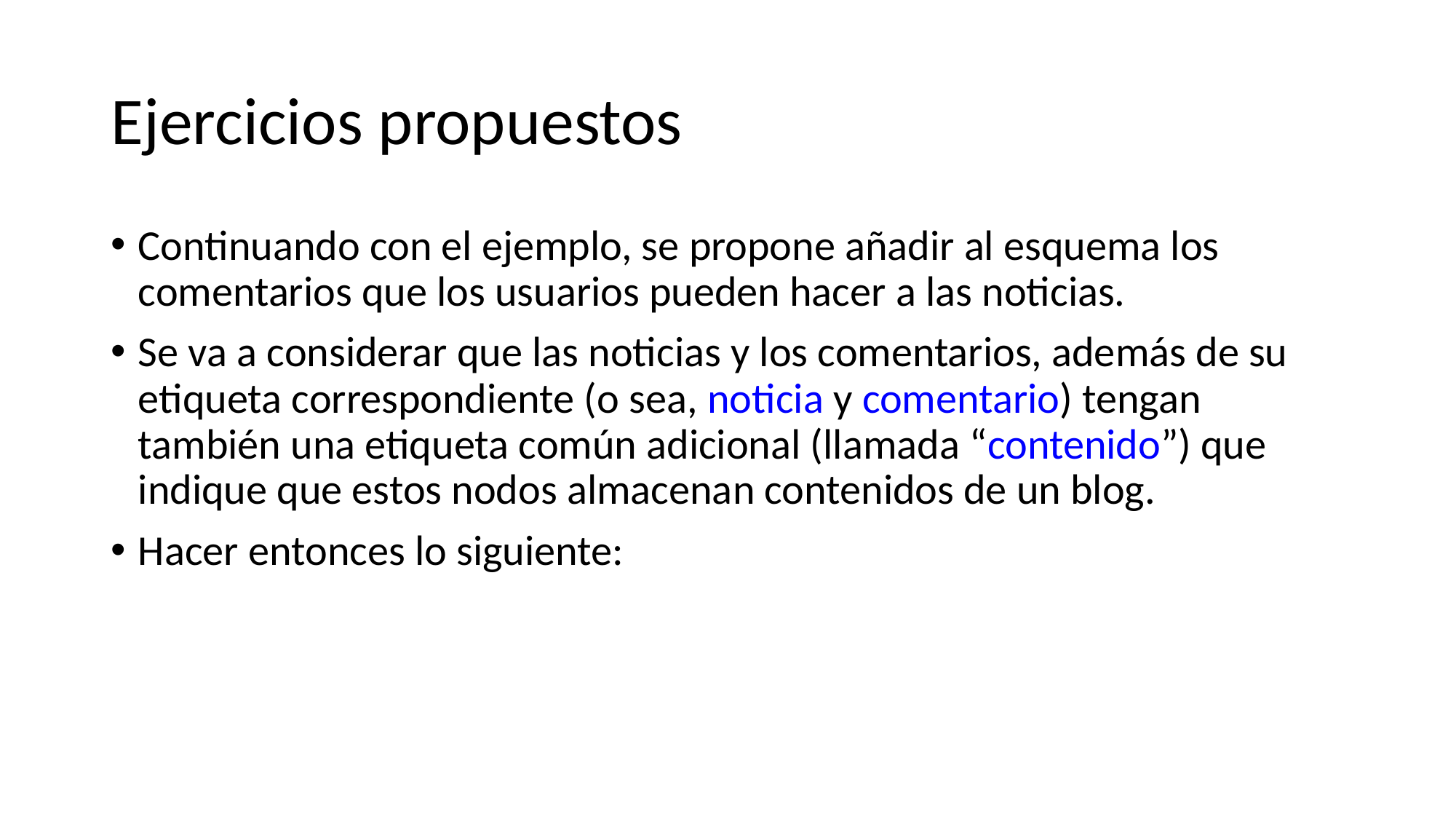

# Ejercicios propuestos
Continuando con el ejemplo, se propone añadir al esquema los comentarios que los usuarios pueden hacer a las noticias.
Se va a considerar que las noticias y los comentarios, además de su etiqueta correspondiente (o sea, noticia y comentario) tengan también una etiqueta común adicional (llamada “contenido”) que indique que estos nodos almacenan contenidos de un blog.
Hacer entonces lo siguiente: